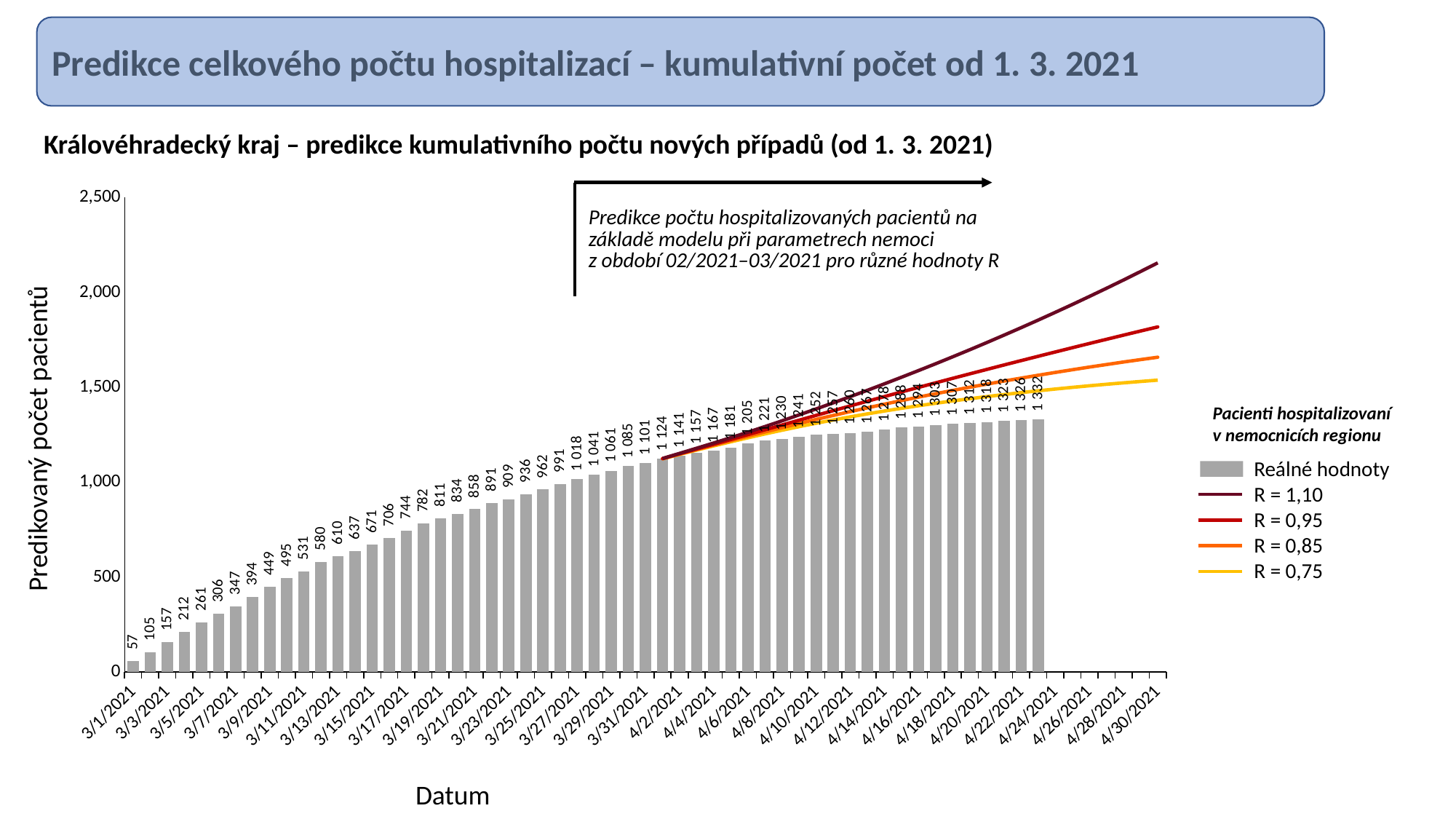

Predikce celkového počtu hospitalizací – kumulativní počet od 1. 3. 2021
Královéhradecký kraj – predikce kumulativního počtu nových případů (od 1. 3. 2021)

### Chart

| Category |  |  |  |  |  |
|---|---|---|---|---|---|
| 44256 | 57.0 | None | None | None | None |
| 44257 | 105.0 | None | None | None | None |
| 44258 | 157.0 | None | None | None | None |
| 44259 | 212.0 | None | None | None | None |
| 44260 | 261.0 | None | None | None | None |
| 44261 | 306.0 | None | None | None | None |
| 44262 | 347.0 | None | None | None | None |
| 44263 | 394.0 | None | None | None | None |
| 44264 | 449.0 | None | None | None | None |
| 44265 | 495.0 | None | None | None | None |
| 44266 | 531.0 | None | None | None | None |
| 44267 | 580.0 | None | None | None | None |
| 44268 | 610.0 | None | None | None | None |
| 44269 | 637.0 | None | None | None | None |
| 44270 | 671.0 | None | None | None | None |
| 44271 | 706.0 | None | None | None | None |
| 44272 | 744.0 | None | None | None | None |
| 44273 | 782.0 | None | None | None | None |
| 44274 | 811.0 | None | None | None | None |
| 44275 | 834.0 | None | None | None | None |
| 44276 | 858.0 | None | None | None | None |
| 44277 | 891.0 | None | None | None | None |
| 44278 | 909.0 | None | None | None | None |
| 44279 | 936.0 | None | None | None | None |
| 44280 | 962.0 | None | None | None | None |
| 44281 | 991.0 | None | None | None | None |
| 44282 | 1018.0 | None | None | None | None |
| 44283 | 1041.0 | None | None | None | None |
| 44284 | 1061.0 | None | None | None | None |
| 44285 | 1085.0 | None | None | None | None |
| 44286 | 1101.0 | None | None | None | None |
| 44287 | 1124.0 | 1123.5300167920138 | 1124.0855835194673 | 1124.6411502469205 | 1125.476247403281 |
| 44288 | 1141.0 | 1147.0372015103846 | 1148.5943830559495 | 1150.1533116666944 | 1152.4929589140406 |
| 44289 | 1157.0 | 1169.6939716518418 | 1172.5579170448605 | 1175.4274844320598 | 1179.729559816209 |
| 44290 | 1167.0 | 1191.808058728197 | 1196.1972705502722 | 1200.5947675307882 | 1207.1854290250328 |
| 44291 | 1181.0 | 1213.452262056191 | 1219.6342908455088 | 1225.8551458696531 | 1235.2289604807006 |
| 44292 | 1205.0 | 1234.4844220124432 | 1242.7779259961553 | 1251.188970308799 | 1263.9936810413956 |
| 44293 | 1221.0 | 1254.8122662431374 | 1265.5720235176832 | 1276.593971642586 | 1293.5834056098718 |
| 44294 | 1230.0 | 1274.372785584919 | 1287.9786158509783 | 1302.0670472110603 | 1324.0690615555939 |
| 44295 | 1241.0 | 1293.168608835901 | 1309.9215770653382 | 1327.4500782101916 | 1355.1518958050979 |
| 44296 | 1252.0 | 1311.1818025764194 | 1331.3397784734516 | 1352.6385020303703 | 1386.690463446314 |
| 44297 | 1257.0 | 1328.4294191280735 | 1352.2385081044115 | 1377.6435752563962 | 1418.7478109307563 |
| 44298 | 1260.0 | 1344.905543951283 | 1372.621561770752 | 1402.5034767371853 | 1451.4771008989057 |
| 44299 | 1267.0 | 1360.6170179101907 | 1392.4823730390806 | 1427.2172083695395 | 1484.9060885382096 |
| 44300 | 1278.0 | 1375.5909150899258 | 1411.8265531789184 | 1451.76612809033 | 1518.9982670389734 |
| 44301 | 1288.0 | 1389.864768941177 | 1430.6627200382582 | 1476.1313174032534 | 1553.7063849832 |
| 44302 | 1294.0 | 1403.4705513845927 | 1448.9910716374511 | 1500.2881688708903 | 1588.9894352275478 |
| 44303 | 1303.0 | 1416.4294434423855 | 1466.8194408939214 | 1524.2388229380836 | 1624.8852628863929 |
| 44304 | 1307.0 | 1428.768692848815 | 1484.1640969967673 | 1548.0015075431565 | 1661.4585046948691 |
| 44305 | 1312.0 | 1440.512287342574 | 1501.0369364302987 | 1571.5845794144207 | 1698.738431479051 |
| 44306 | 1318.0 | 1451.6895396953075 | 1517.4505098111963 | 1594.9790693667474 | 1736.7031428462594 |
| 44307 | 1323.0 | 1462.3370909272733 | 1533.4208434620782 | 1618.1831296848268 | 1775.3437308057594 |
| 44308 | 1326.0 | 1472.4833549524958 | 1548.9617900176631 | 1641.1999695732234 | 1814.6684687850125 |
| 44309 | 1332.0 | 1482.1505001001176 | 1564.0821765801552 | 1664.0305587496832 | 1854.7024581560265 |
| 44310 | None | 1491.3568039422762 | 1578.7911189790104 | 1686.6771091453522 | 1895.4729144756325 |
| 44311 | None | 1500.1231823383553 | 1593.1001152531258 | 1709.1414886900743 | 1936.9956364216564 |
| 44312 | None | 1508.4748550267252 | 1607.021461586901 | 1731.4256401646862 | 1979.2736489239742 |
| 44313 | None | 1516.4352106300335 | 1620.5685868806781 | 1753.530693839965 | 2022.3098824110848 |
| 44314 | None | 1524.0269072090405 | 1633.7551395330634 | 1775.461348923856 | 2066.117965211712 |
| 44315 | None | 1531.2640500341968 | 1646.5866275264027 | 1797.2148624866268 | 2110.7192448771716 |
| 44316 | None | 1538.164093511169 | 1659.0740142894597 | 1818.7941909733734 | 2156.135343501289 |
|  | None | None | None | None | None |
|  | None | None | None | None | None |
|  | None | None | None | None | None |
|  | None | None | None | None | None |
|  | None | None | None | None | None |
|  | None | None | None | None | None |
|  | None | None | None | None | None |
|  | None | None | None | None | None |
|  | None | None | None | None | None |
|  | None | None | None | None | None |
|  | None | None | None | None | None |
|  | None | None | None | None | None |
|  | None | None | None | None | None |
|  | None | None | None | None | None |
|  | None | None | None | None | None |
|  | None | None | None | None | None |
|  | None | None | None | None | None |
|  | None | None | None | None | None |
|  | None | None | None | None | None |
|  | None | None | None | None | None |
|  | None | None | None | None | None |
|  | None | None | None | None | None |
|  | None | None | None | None | None |
|  | None | None | None | None | None |
|  | None | None | None | None | None |
|  | None | None | None | None | None |
|  | None | None | None | None | None |
|  | None | None | None | None | None |
|  | None | None | None | None | None |
|  | None | None | None | None | None |
|  | None | None | None | None | None |
|  | None | None | None | None | None |
|  | None | None | None | None | None |
|  | None | None | None | None | None |
|  | None | None | None | None | None |
|  | None | None | None | None | None |
|  | None | None | None | None | None |
|  | None | None | None | None | None |
|  | None | None | None | None | None |
|  | None | None | None | None | None |
|  | None | None | None | None | None |
|  | None | None | None | None | None |
|  | None | None | None | None | None |
|  | None | None | None | None | None |
|  | None | None | None | None | None |
|  | None | None | None | None | None |
|  | None | None | None | None | None |
|  | None | None | None | None | None |
|  | None | None | None | None | None |
|  | None | None | None | None | None |
|  | None | None | None | None | None |
|  | None | None | None | None | None |
|  | None | None | None | None | None |
|  | None | None | None | None | None |
|  | None | None | None | None | None |
|  | None | None | None | None | None |
|  | None | None | None | None | None |
|  | None | None | None | None | None |
|  | None | None | None | None | None |
|  | None | None | None | None | None |
|  | None | None | None | None | None |
|  | None | None | None | None | None |
|  | None | None | None | None | None |
|  | None | None | None | None | None |
|  | None | None | None | None | None |
|  | None | None | None | None | None |
|  | None | None | None | None | None |
|  | None | None | None | None | None |
|  | None | None | None | None | None |
|  | None | None | None | None | None |
|  | None | None | None | None | None |
|  | None | None | None | None | None |
|  | None | None | None | None | None |
|  | None | None | None | None | None |
|  | None | None | None | None | None |
|  | None | None | None | None | None |
|  | None | None | None | None | None |
|  | None | None | None | None | None |
|  | None | None | None | None | None |
|  | None | None | None | None | None |
|  | None | None | None | None | None |
|  | None | None | None | None | None |
|  | None | None | None | None | None |
|  | None | None | None | None | None |
|  | None | None | None | None | None |
|  | None | None | None | None | None |
|  | None | None | None | None | None |
|  | None | None | None | None | None |
|  | None | None | None | None | None |
|  | None | None | None | None | None |
|  | None | None | None | None | None |
|  | None | None | None | None | None |
|  | None | None | None | None | None |
|  | None | None | None | None | None |
|  | None | None | None | None | None |
|  | None | None | None | None | None |
|  | None | None | None | None | None |
|  | None | None | None | None | None |
|  | None | None | None | None | None |
|  | None | None | None | None | None |
|  | None | None | None | None | None |
|  | None | None | None | None | None |
|  | None | None | None | None | None |
|  | None | None | None | None | None |
|  | None | None | None | None | None |
|  | None | None | None | None | None |
|  | None | None | None | None | None |
|  | None | None | None | None | None |
|  | None | None | None | None | None |
|  | None | None | None | None | None |
|  | None | None | None | None | None |
|  | None | None | None | None | None |
|  | None | None | None | None | None |
|  | None | None | None | None | None |
|  | None | None | None | None | None |
|  | None | None | None | None | None |
|  | None | None | None | None | None |
|  | None | None | None | None | None |
|  | None | None | None | None | None |
|  | None | None | None | None | None |
| Predikce počtu hospitalizovaných pacientů na základě modelu při parametrech nemoci z období 02/2021–03/2021 pro různé hodnoty R |
| --- |
Pacienti hospitalizovaní v nemocnicích regionu
Predikovaný počet pacientů
Reálné hodnoty
R = 1,10
R = 0,95
R = 0,85
R = 0,75

Datum